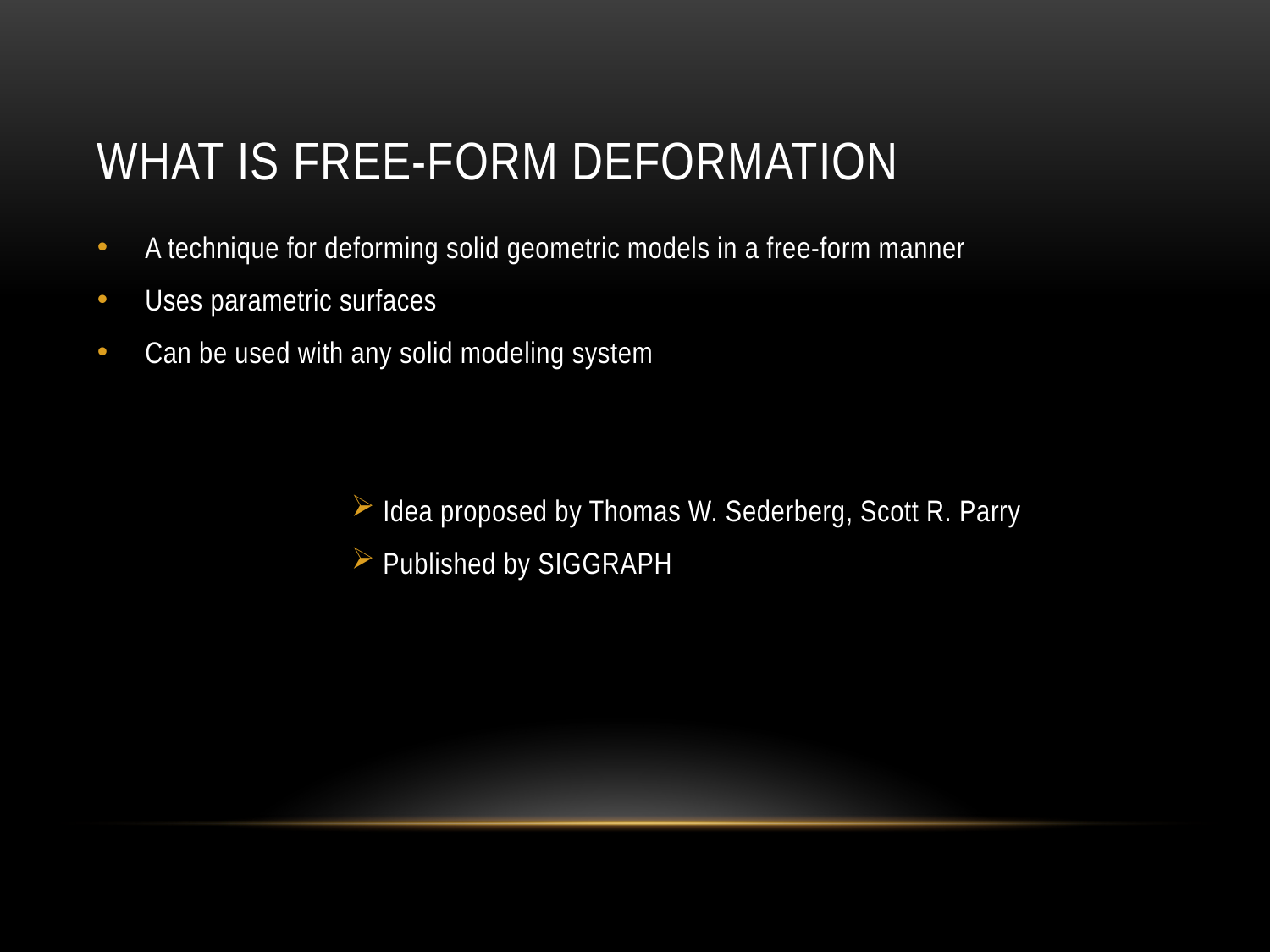

# What is Free-Form Deformation
A technique for deforming solid geometric models in a free-form manner
Uses parametric surfaces
Can be used with any solid modeling system

Idea proposed by Thomas W. Sederberg, Scott R. Parry
Published by SIGGRAPH